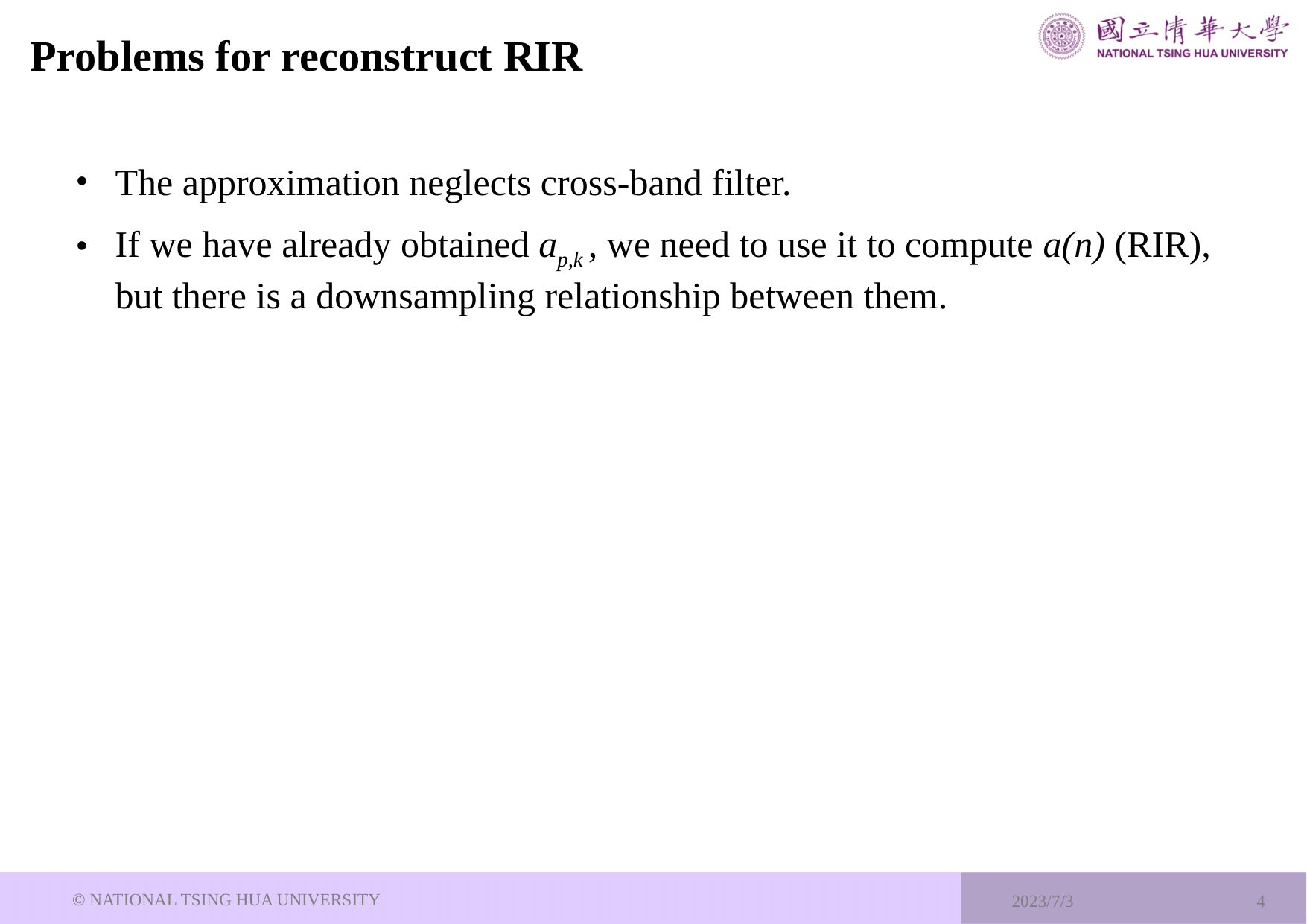

# Problems for reconstruct RIR
The approximation neglects cross-band filter.
If we have already obtained ap,k , we need to use it to compute a(n) (RIR), but there is a downsampling relationship between them.

© NATIONAL TSING HUA UNIVERSITY
2023/7/3
4